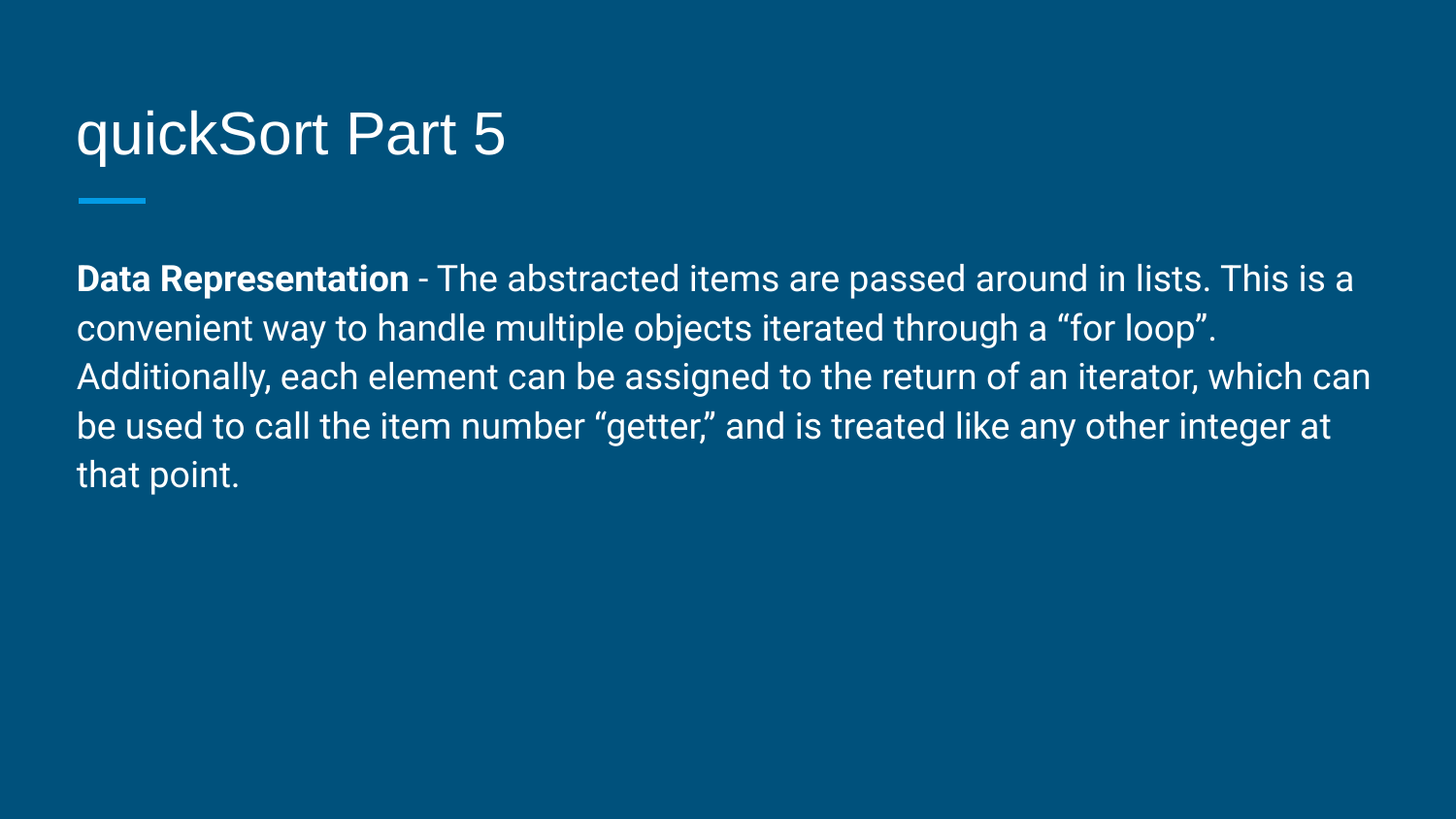

# quickSort Part 5
Data Representation - The abstracted items are passed around in lists. This is a convenient way to handle multiple objects iterated through a “for loop”. Additionally, each element can be assigned to the return of an iterator, which can be used to call the item number “getter,” and is treated like any other integer at that point.